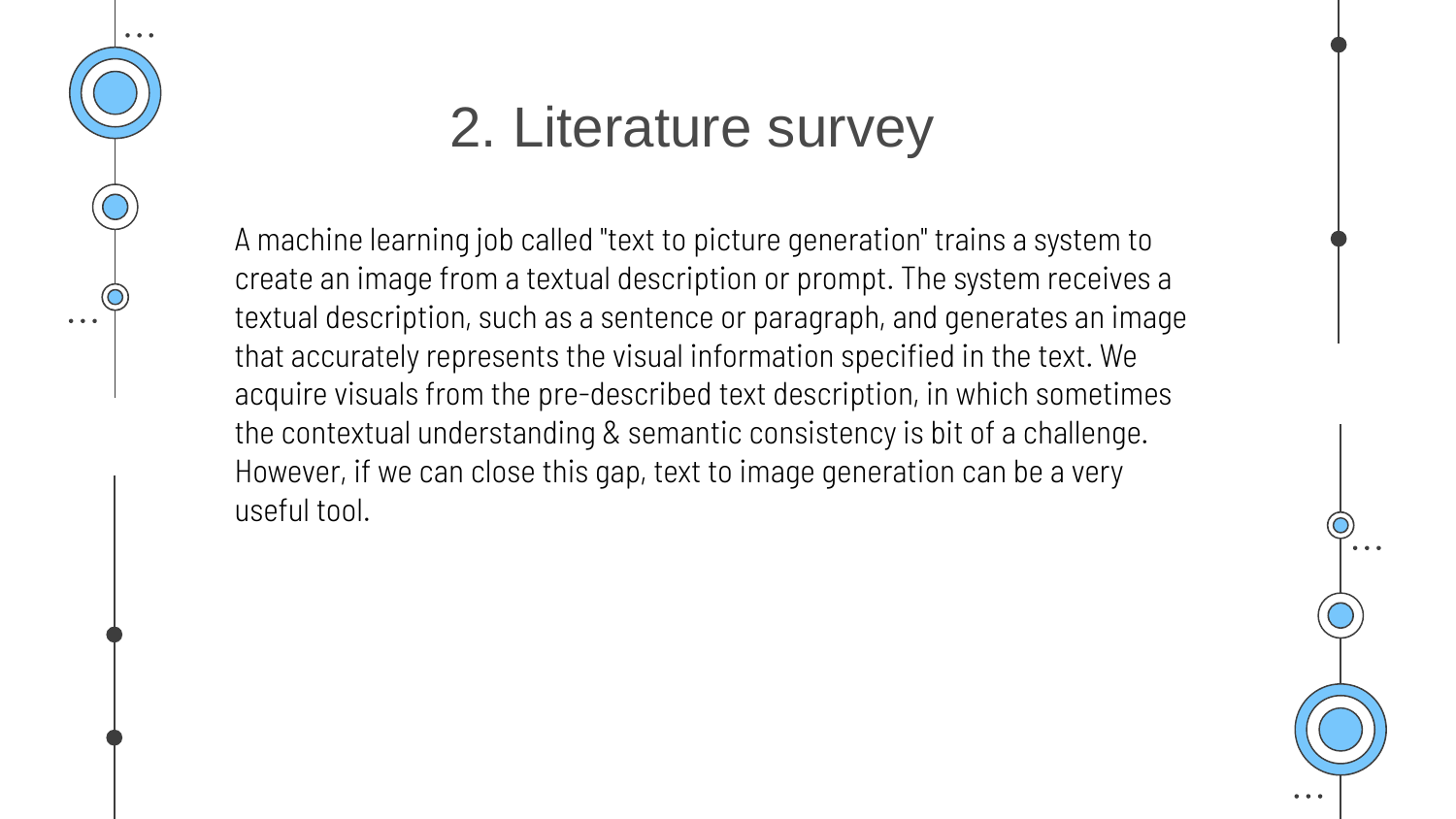

# 2. Literature survey
A machine learning job called "text to picture generation" trains a system to create an image from a textual description or prompt. The system receives a textual description, such as a sentence or paragraph, and generates an image that accurately represents the visual information specified in the text. We acquire visuals from the pre-described text description, in which sometimes the contextual understanding & semantic consistency is bit of a challenge. However, if we can close this gap, text to image generation can be a very useful tool.